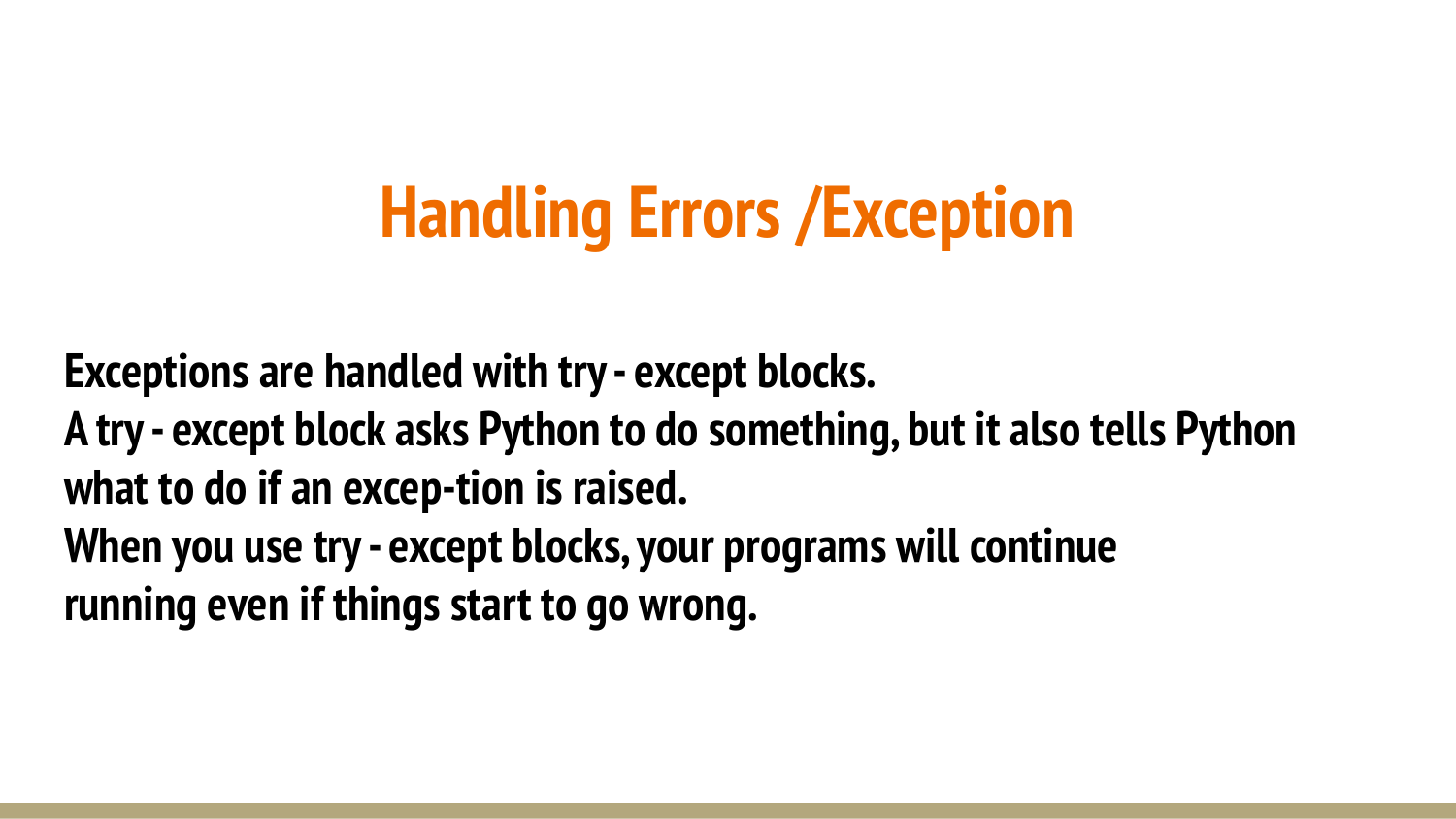

# Handling Errors /Exception

Exceptions are handled with try - except blocks.
A try - except block asks Python to do something, but it also tells Python what to do if an excep-tion is raised.
When you use try - except blocks, your programs will continue
running even if things start to go wrong.